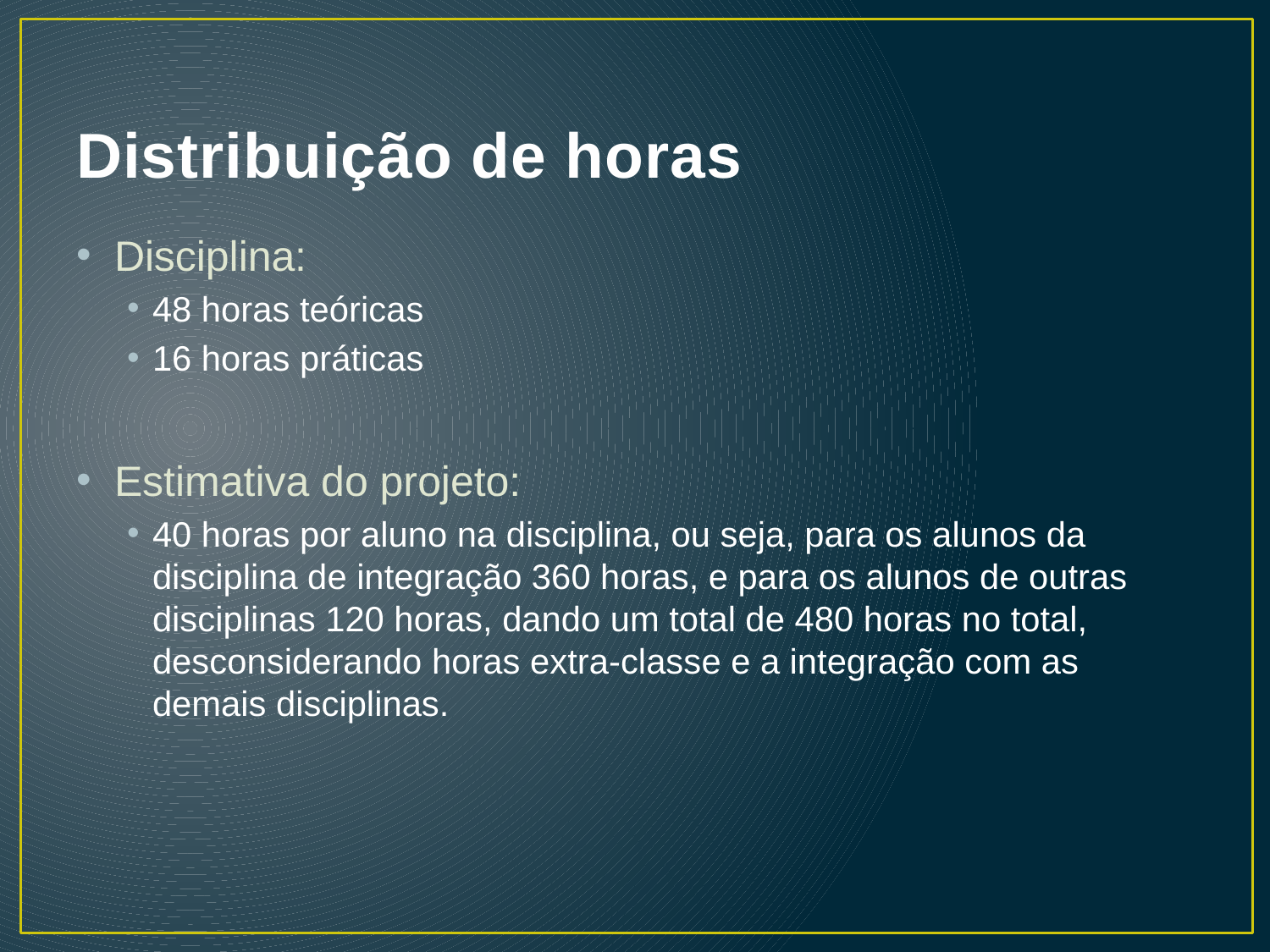

# Distribuição de horas
Disciplina:
48 horas teóricas
16 horas práticas

Estimativa do projeto:
40 horas por aluno na disciplina, ou seja, para os alunos da disciplina de integração 360 horas, e para os alunos de outras disciplinas 120 horas, dando um total de 480 horas no total, desconsiderando horas extra-classe e a integração com as demais disciplinas.